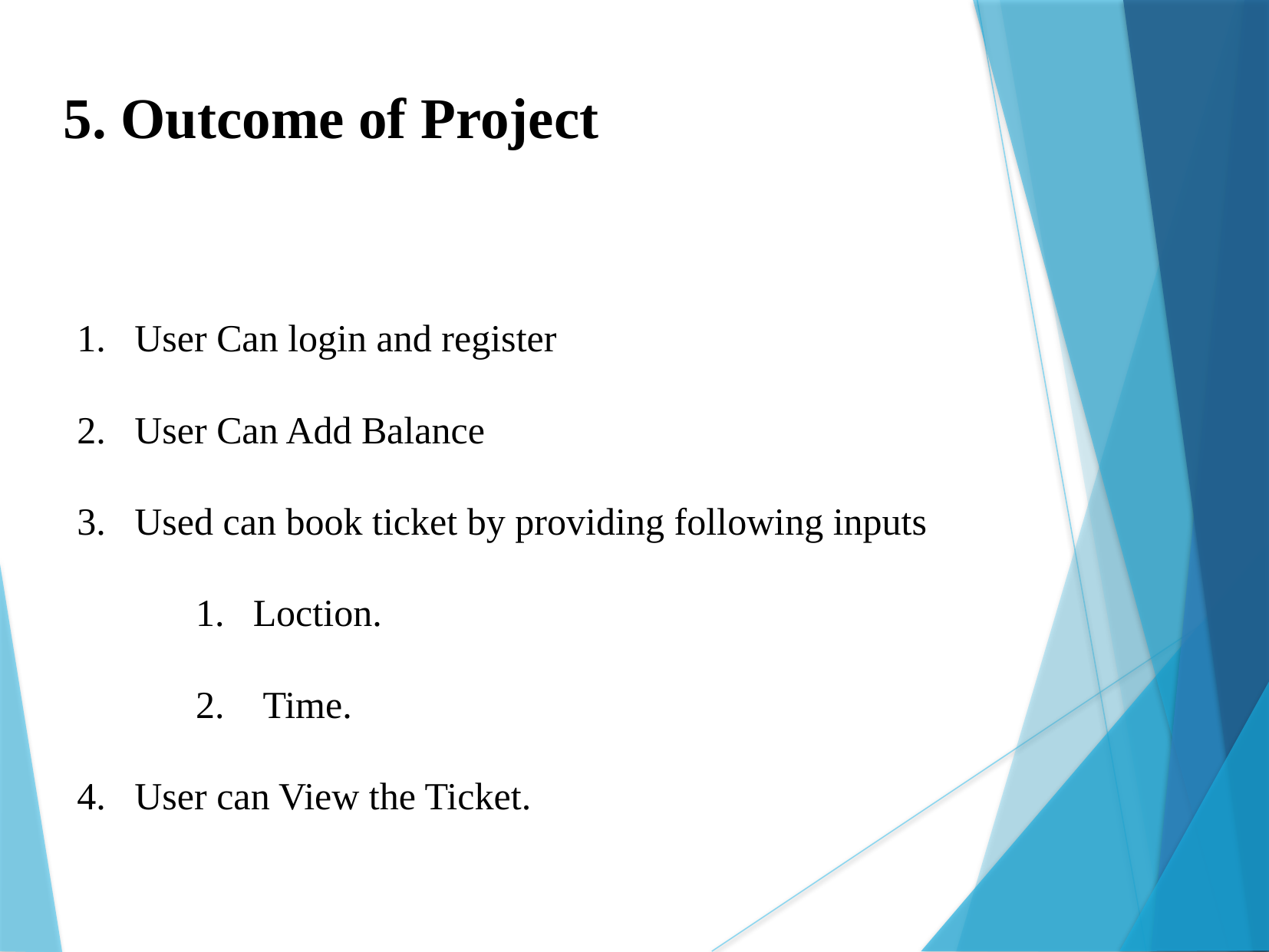

5. Outcome of Project

User Can login and register
User Can Add Balance
Used can book ticket by providing following inputs
Loction.
 Time.
User can View the Ticket.